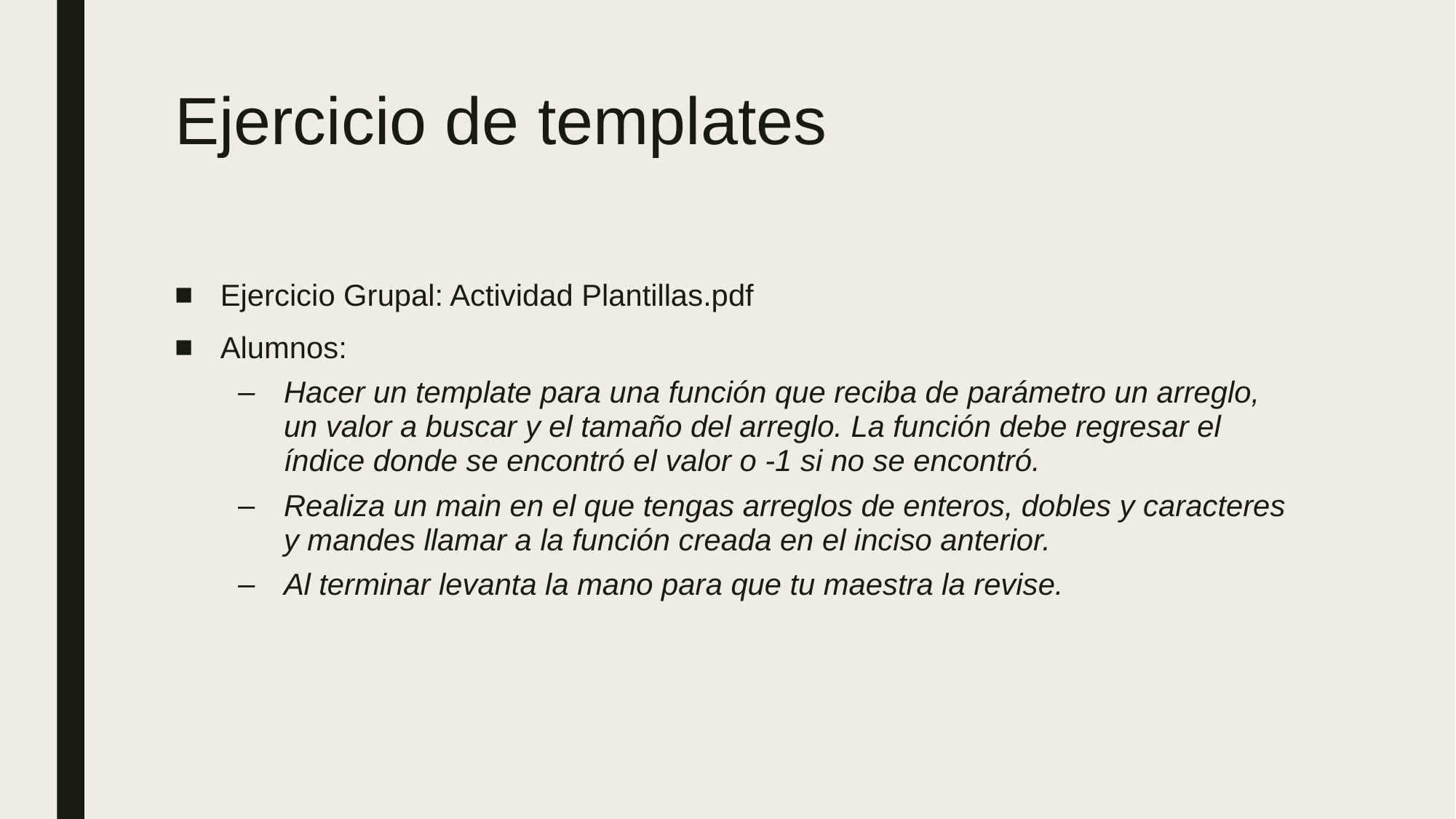

# Ejercicio de templates
Ejercicio Grupal: Actividad Plantillas.pdf
Alumnos:
Hacer un template para una función que reciba de parámetro un arreglo, un valor a buscar y el tamaño del arreglo. La función debe regresar el índice donde se encontró el valor o -1 si no se encontró.
Realiza un main en el que tengas arreglos de enteros, dobles y caracteres y mandes llamar a la función creada en el inciso anterior.
Al terminar levanta la mano para que tu maestra la revise.